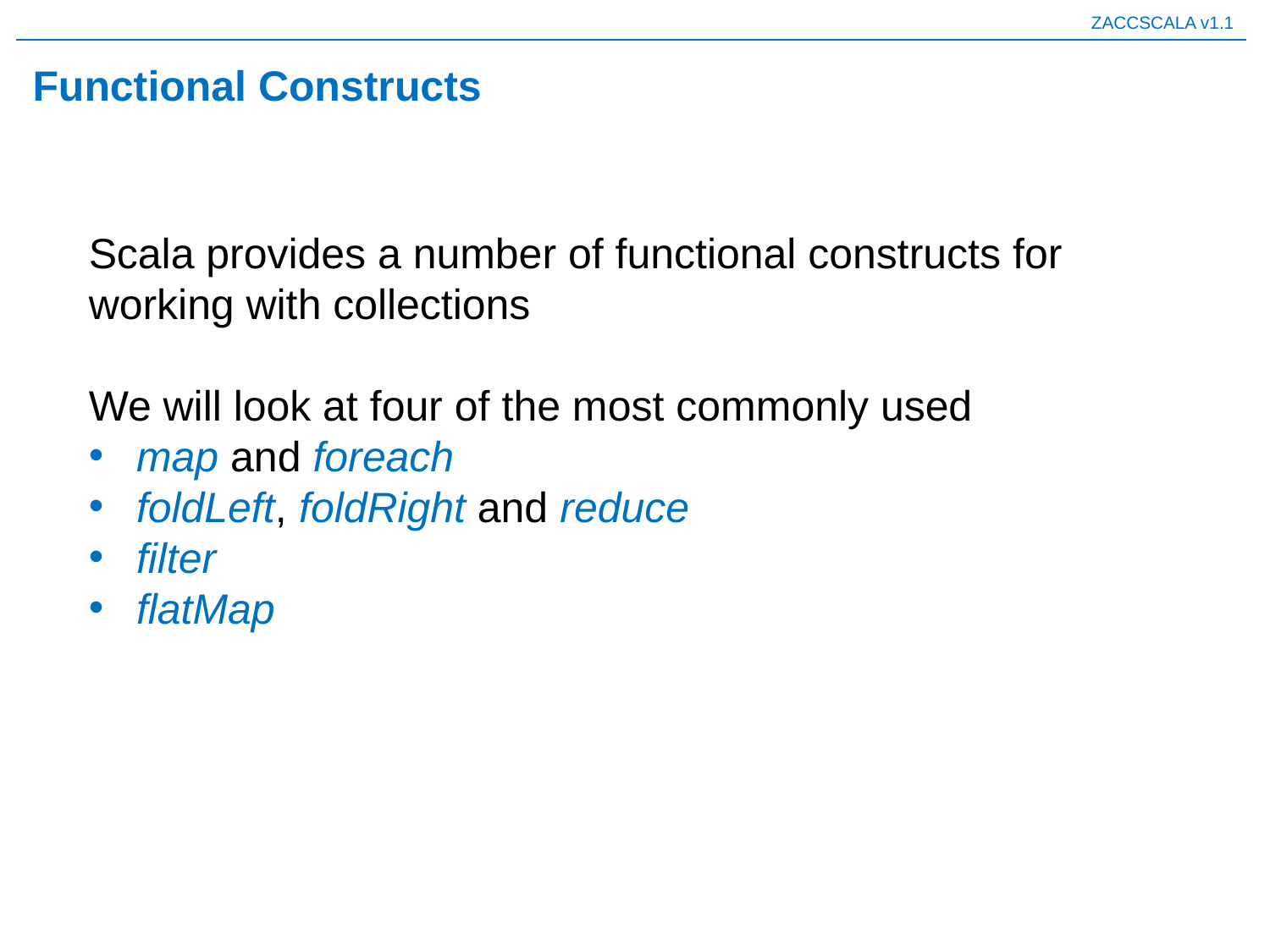

# Functional Constructs
Scala provides a number of functional constructs for working with collections

We will look at four of the most commonly used
map and foreach
foldLeft, foldRight and reduce
filter
flatMap